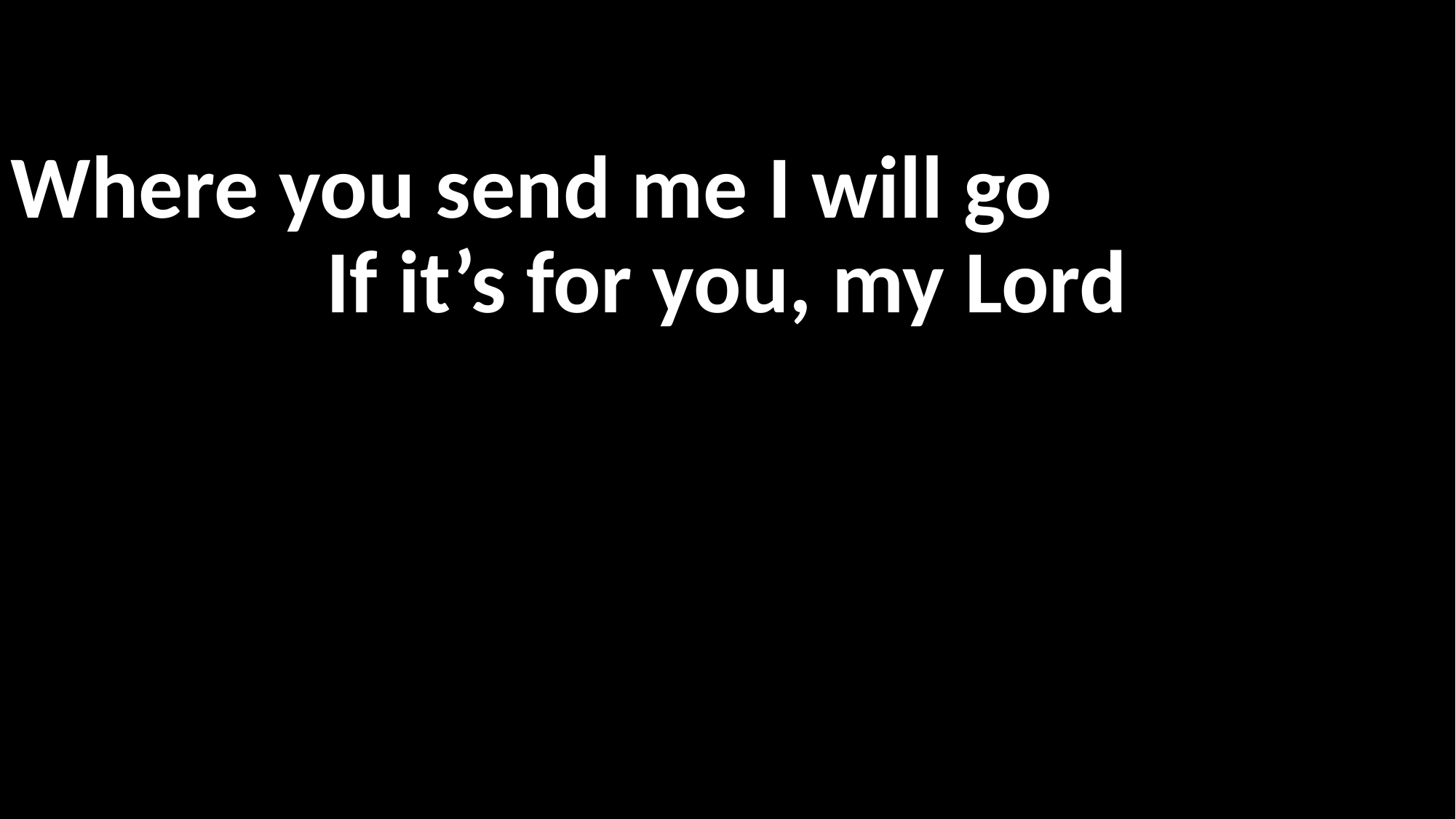

Where you send me I will go
If it’s for you, my Lord